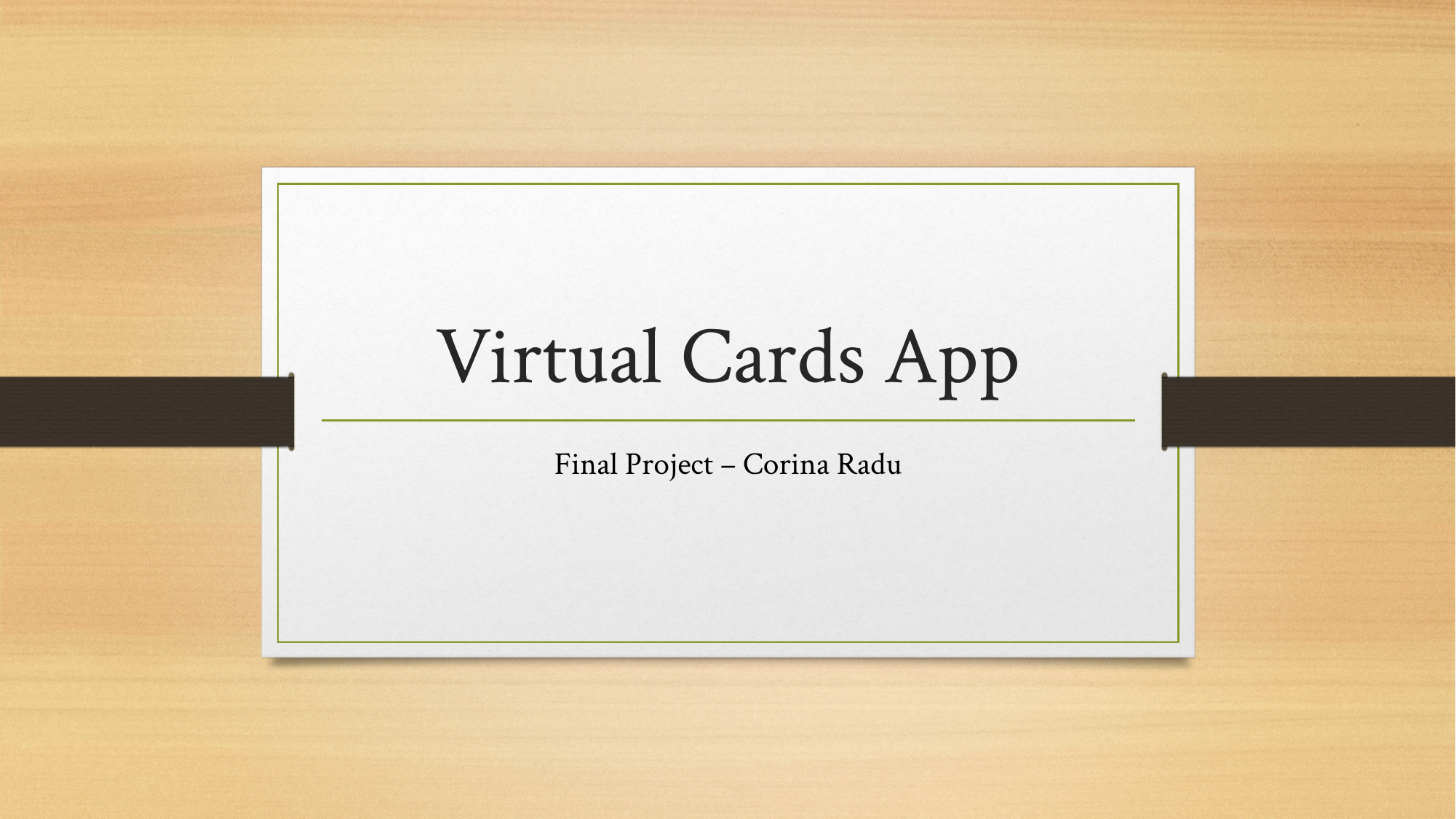

# Virtual Cards App
Final Project – Corina Radu